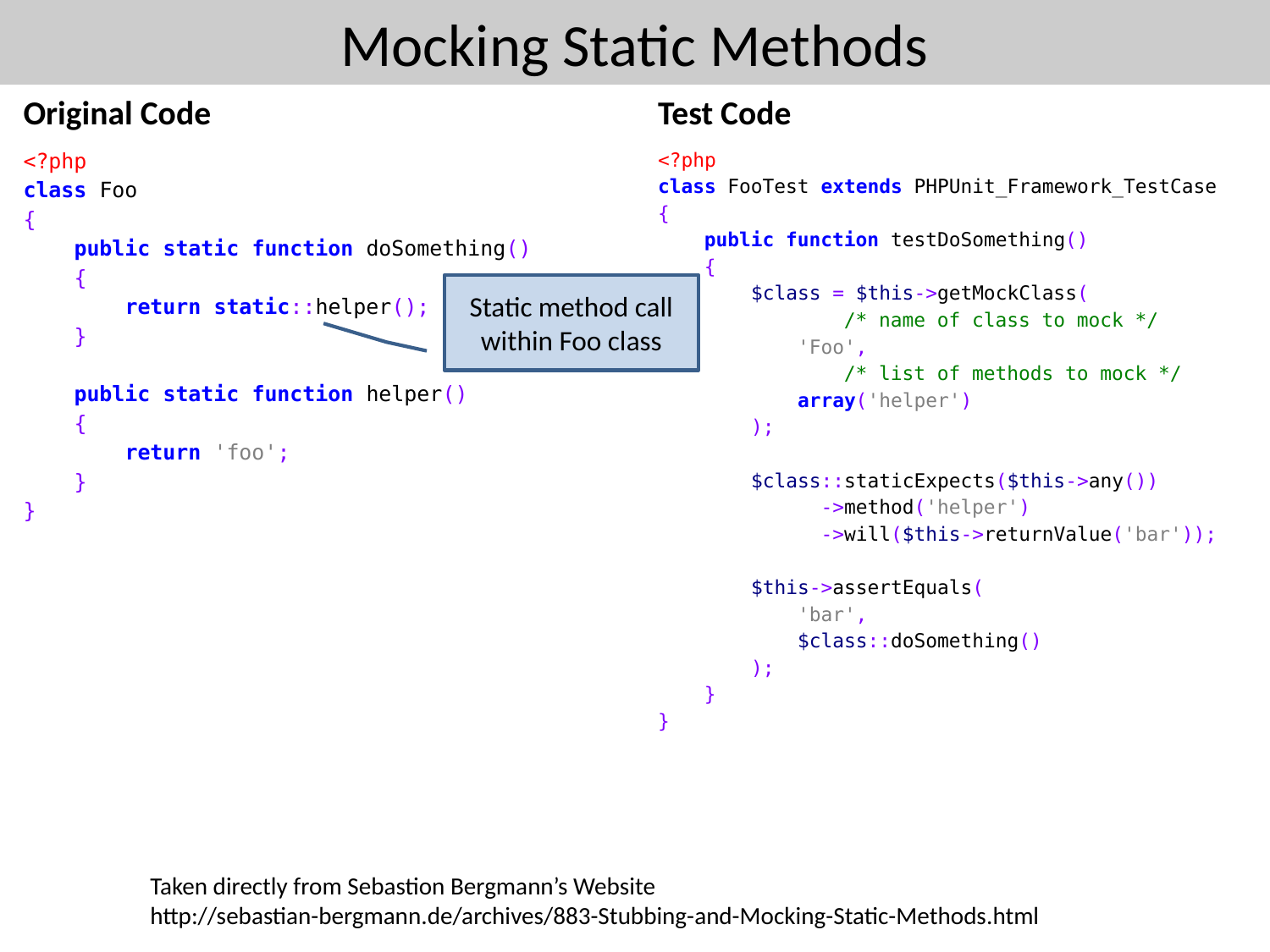

# Mocking Static Methods
Original Code
Test Code
<?php
class Foo
{
    public static function doSomething()
    {
        return static::helper();
    }

    public static function helper()
    {
        return 'foo';
    }
}

<?php
class FooTest extends PHPUnit_Framework_TestCase
{
    public function testDoSomething()
    {
        $class = $this->getMockClass(
                /* name of class to mock */
            'Foo',
                /* list of methods to mock */
            array('helper')
        );

        $class::staticExpects($this->any())
              ->method('helper')
              ->will($this->returnValue('bar'));

        $this->assertEquals(
            'bar',
            $class::doSomething()
        );
    }
}
Static method call within Foo class
Taken directly from Sebastion Bergmann’s Website
http://sebastian-bergmann.de/archives/883-Stubbing-and-Mocking-Static-Methods.html